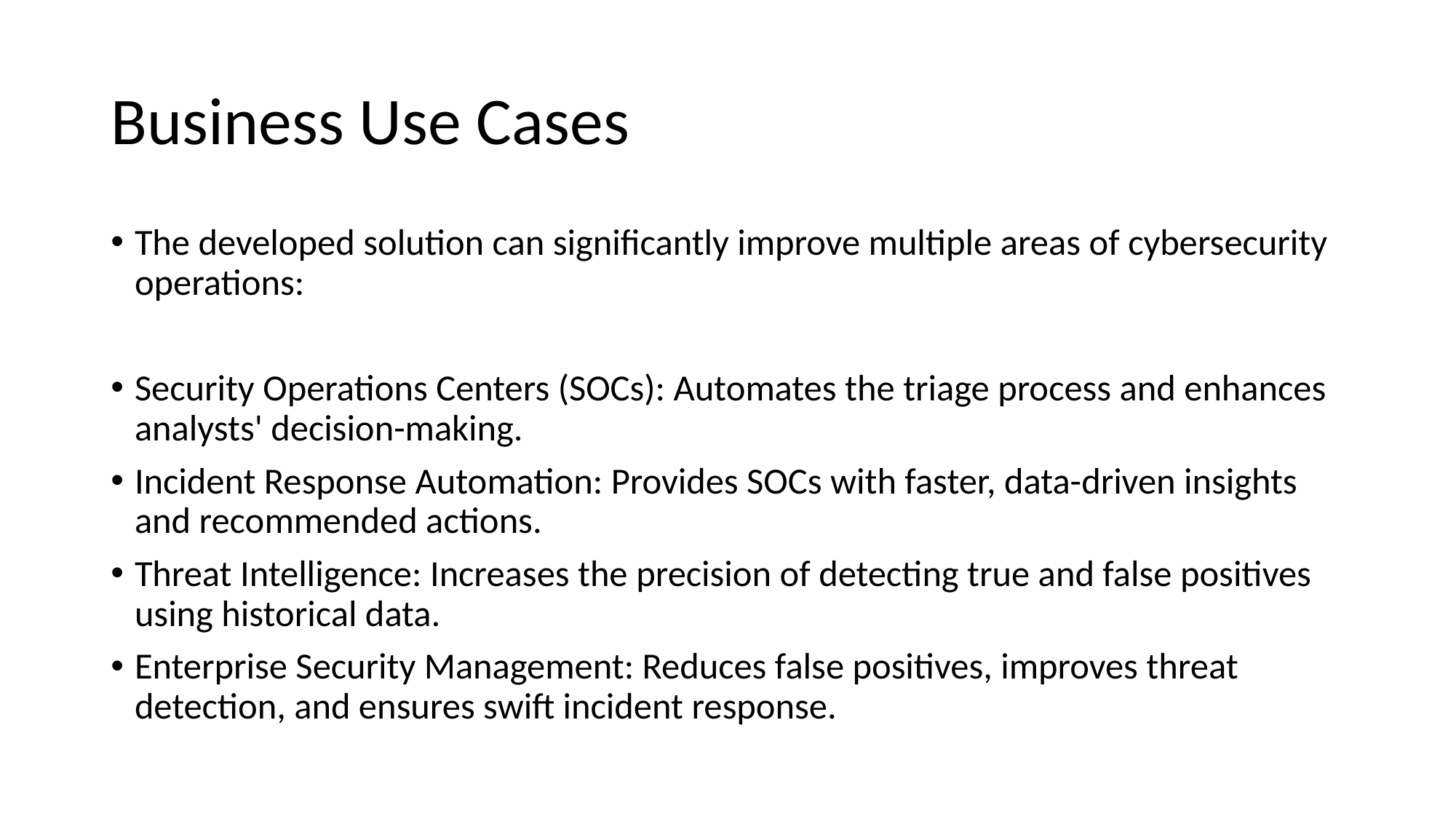

# Business Use Cases
The developed solution can significantly improve multiple areas of cybersecurity operations:

Security Operations Centers (SOCs): Automates the triage process and enhances analysts' decision-making.
Incident Response Automation: Provides SOCs with faster, data-driven insights and recommended actions.
Threat Intelligence: Increases the precision of detecting true and false positives using historical data.
Enterprise Security Management: Reduces false positives, improves threat detection, and ensures swift incident response.